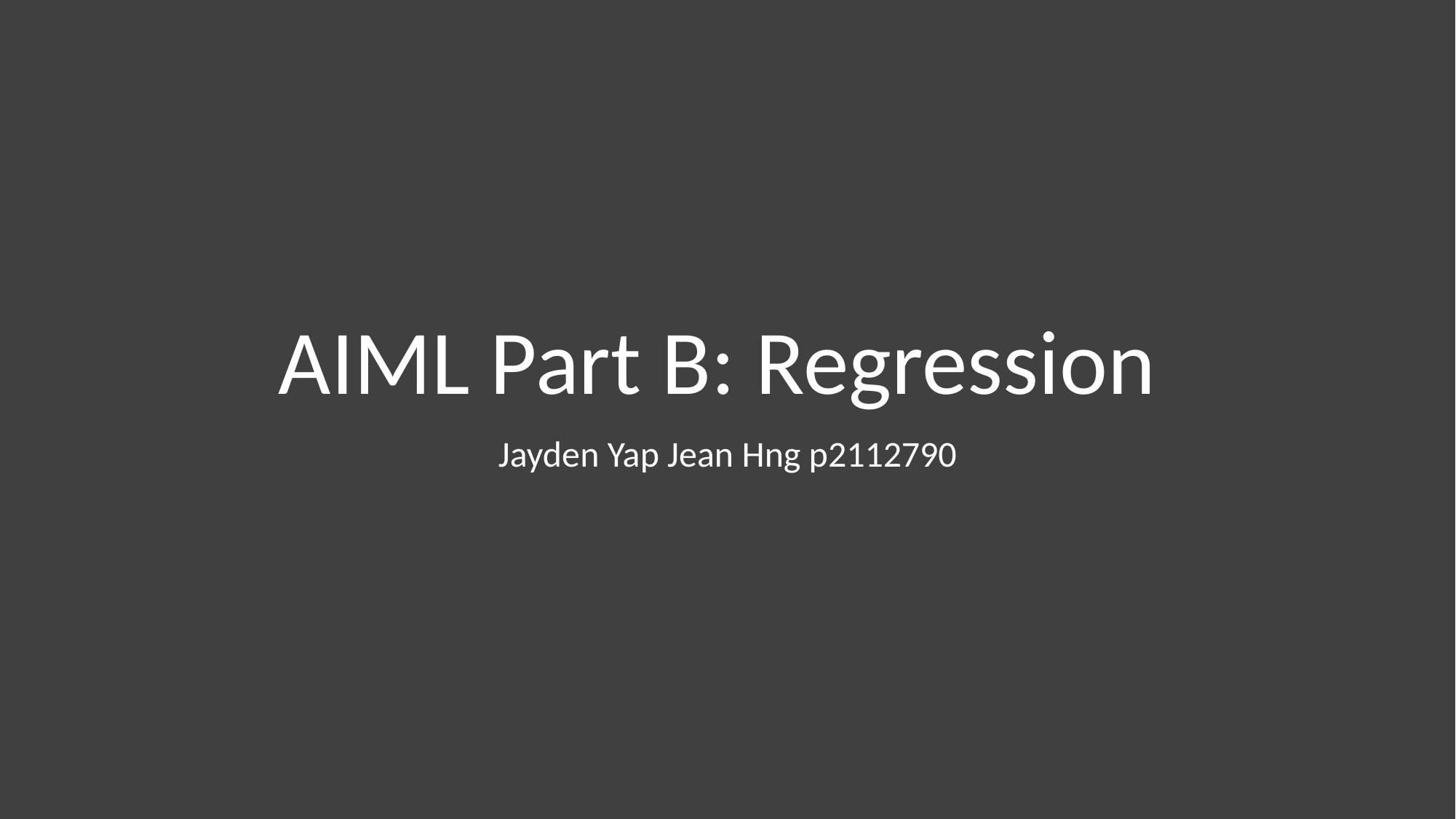

# AIML Part B: Regression
Jayden Yap Jean Hng p2112790